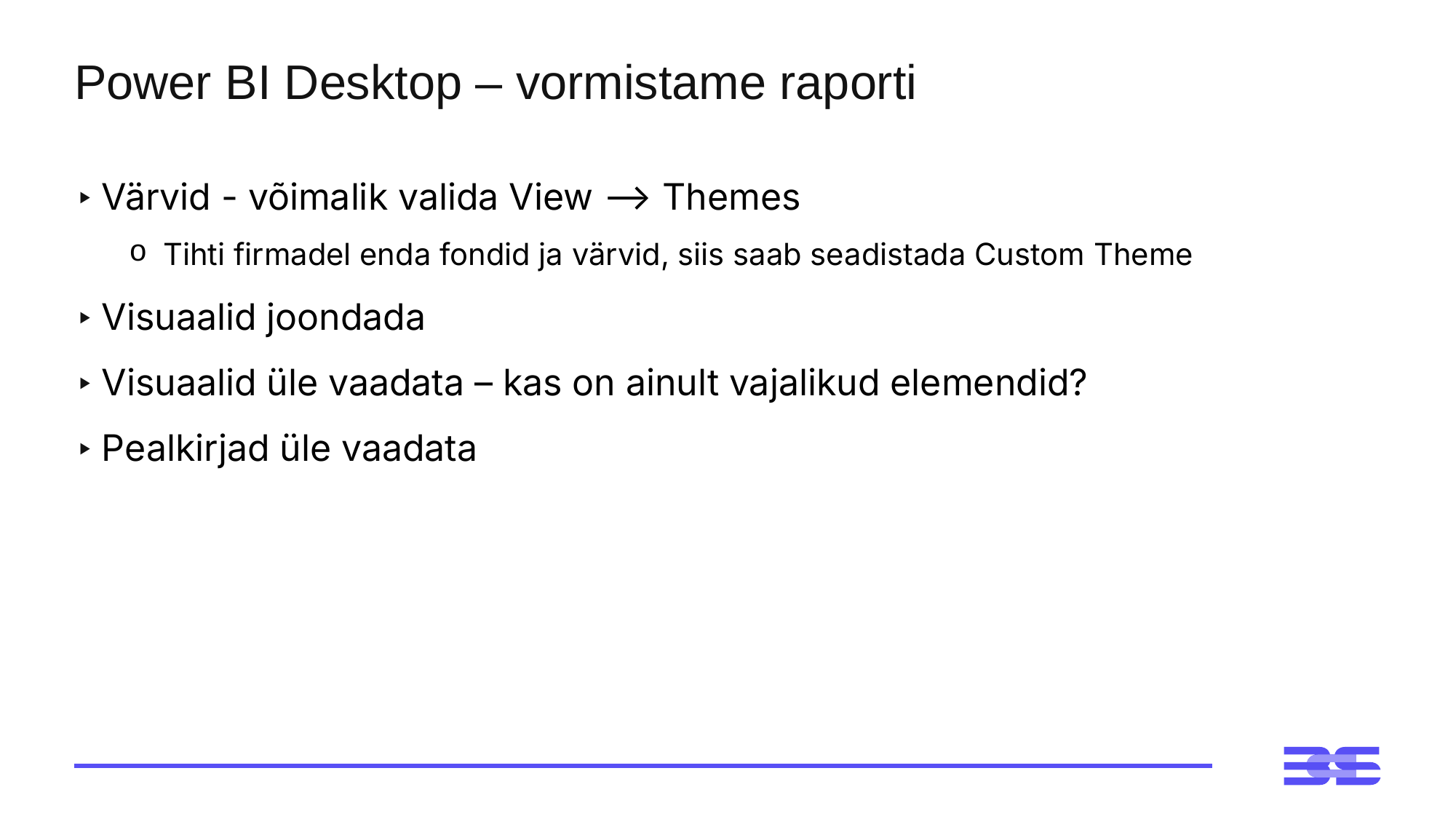

# Power BI Desktop – vormistame raporti
Värvid - võimalik valida View --> Themes
Tihti firmadel enda fondid ja värvid, siis saab seadistada Custom Theme
Visuaalid joondada
Visuaalid üle vaadata – kas on ainult vajalikud elemendid?
Pealkirjad üle vaadata